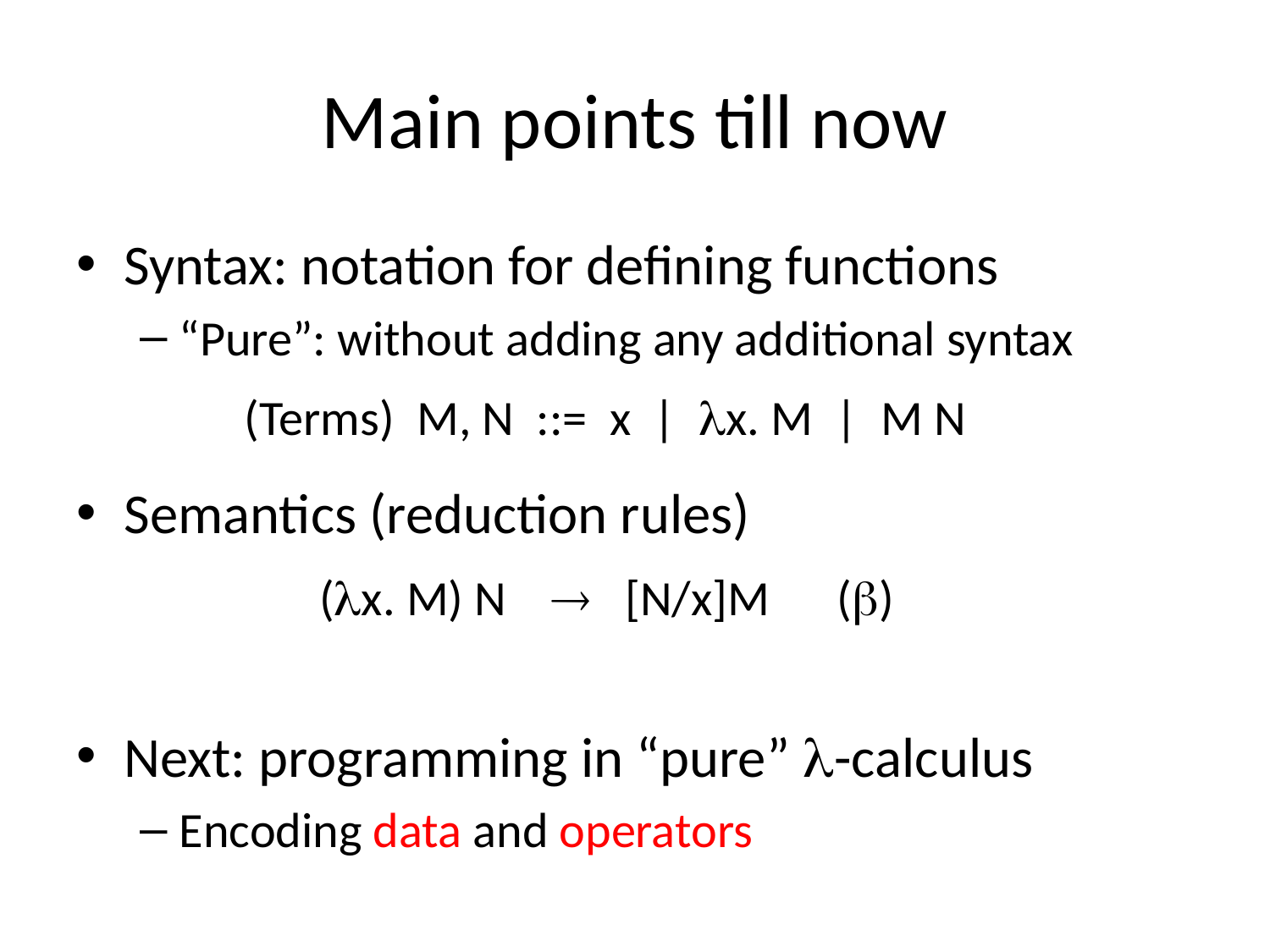

# Main points till now
Syntax: notation for defining functions
“Pure”: without adding any additional syntax
               (Terms)  M, N  ::=  x  |  λx. M  |  M N
Semantics (reduction rules)
                (λx. M) N    →   [N/x]M      (β)

Next: programming in “pure” λ-calculus
Encoding data and operators